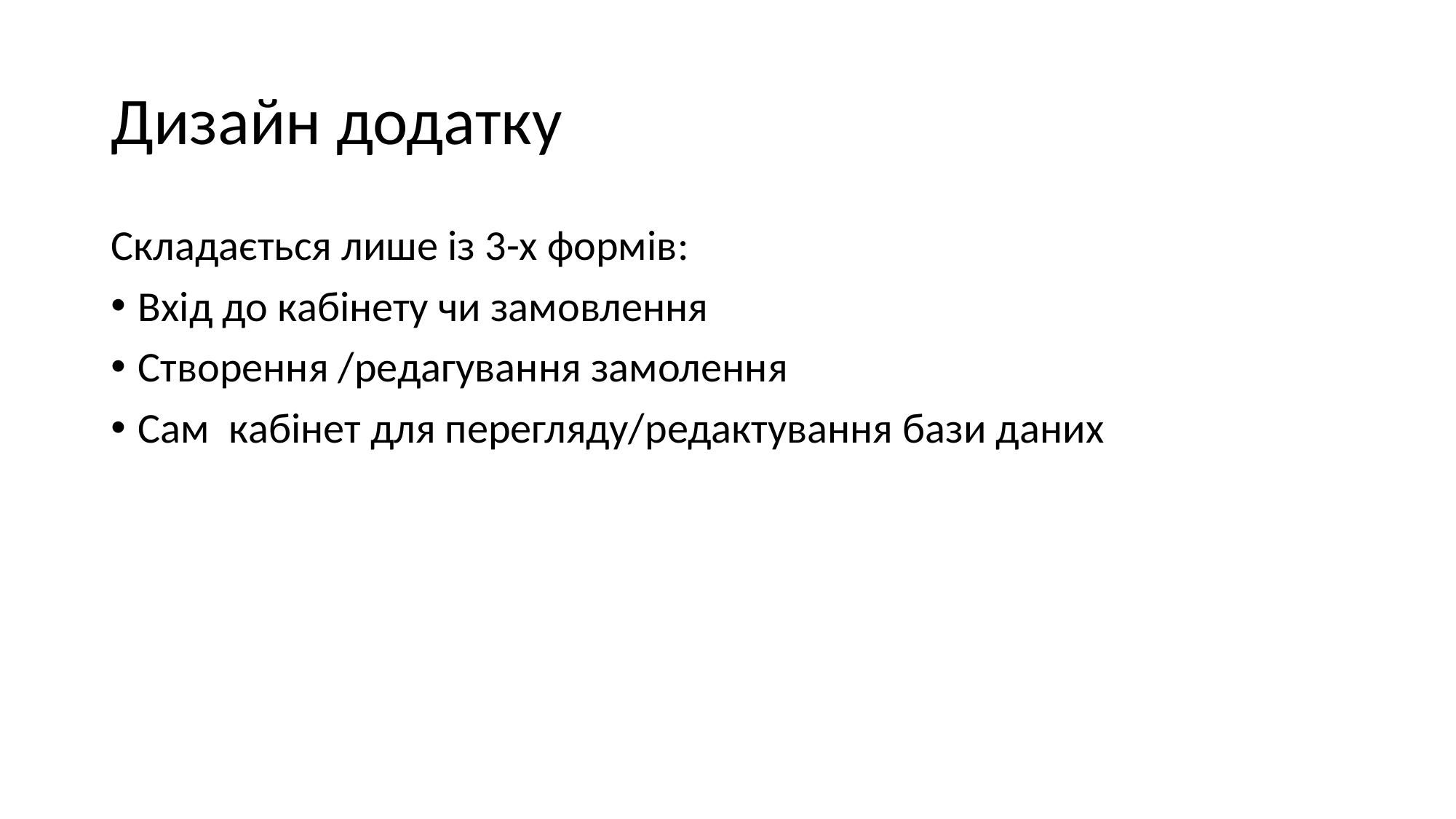

# Дизайн додатку
Складається лише із 3-х формів:
Вхід до кабінету чи замовлення
Створення /редагування замолення
Сам  кабінет для перегляду/редактування бази даних